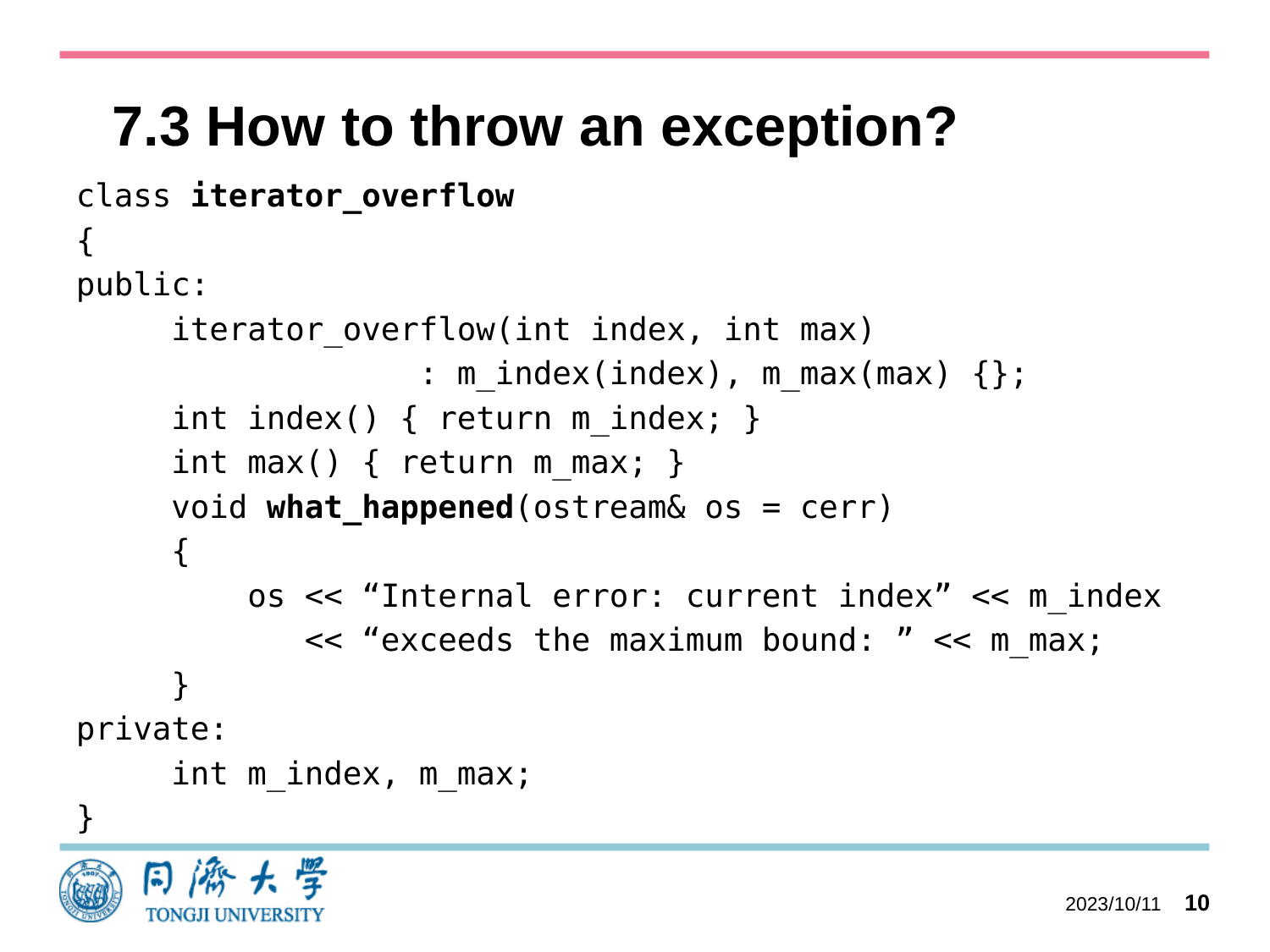

# 7.3 How to throw an exception?
class iterator_overflow
{
public:
     iterator_overflow(int index, int max)
                  : m_index(index), m_max(max) {};
     int index() { return m_index; }
     int max() { return m_max; }
     void what_happened(ostream& os = cerr)
     {
         os << “Internal error: current index” << m_index
            << “exceeds the maximum bound: ” << m_max;
     }
private:
     int m_index, m_max;
}
2023/10/11
10